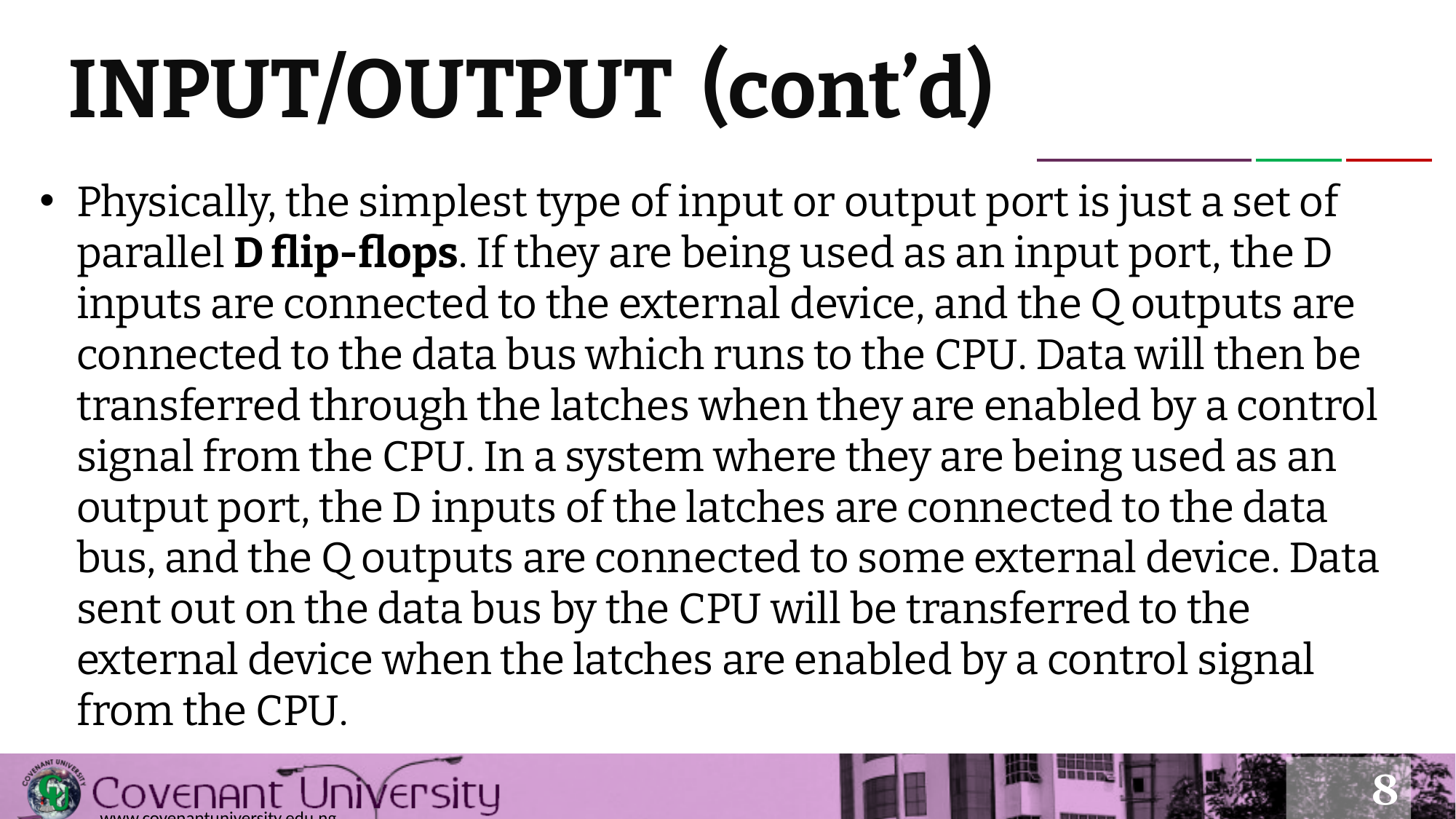

# INPUT/OUTPUT  (cont’d)
Physically, the simplest type of input or output port is just a set of parallel D flip-flops. If they are being used as an input port, the D inputs are connected to the external device, and the Q outputs are connected to the data bus which runs to the CPU. Data will then be transferred through the latches when they are enabled by a control signal from the CPU. In a system where they are being used as an output port, the D inputs of the latches are connected to the data bus, and the Q outputs are connected to some external device. Data sent out on the data bus by the CPU will be transferred to the external device when the latches are enabled by a control signal from the CPU.